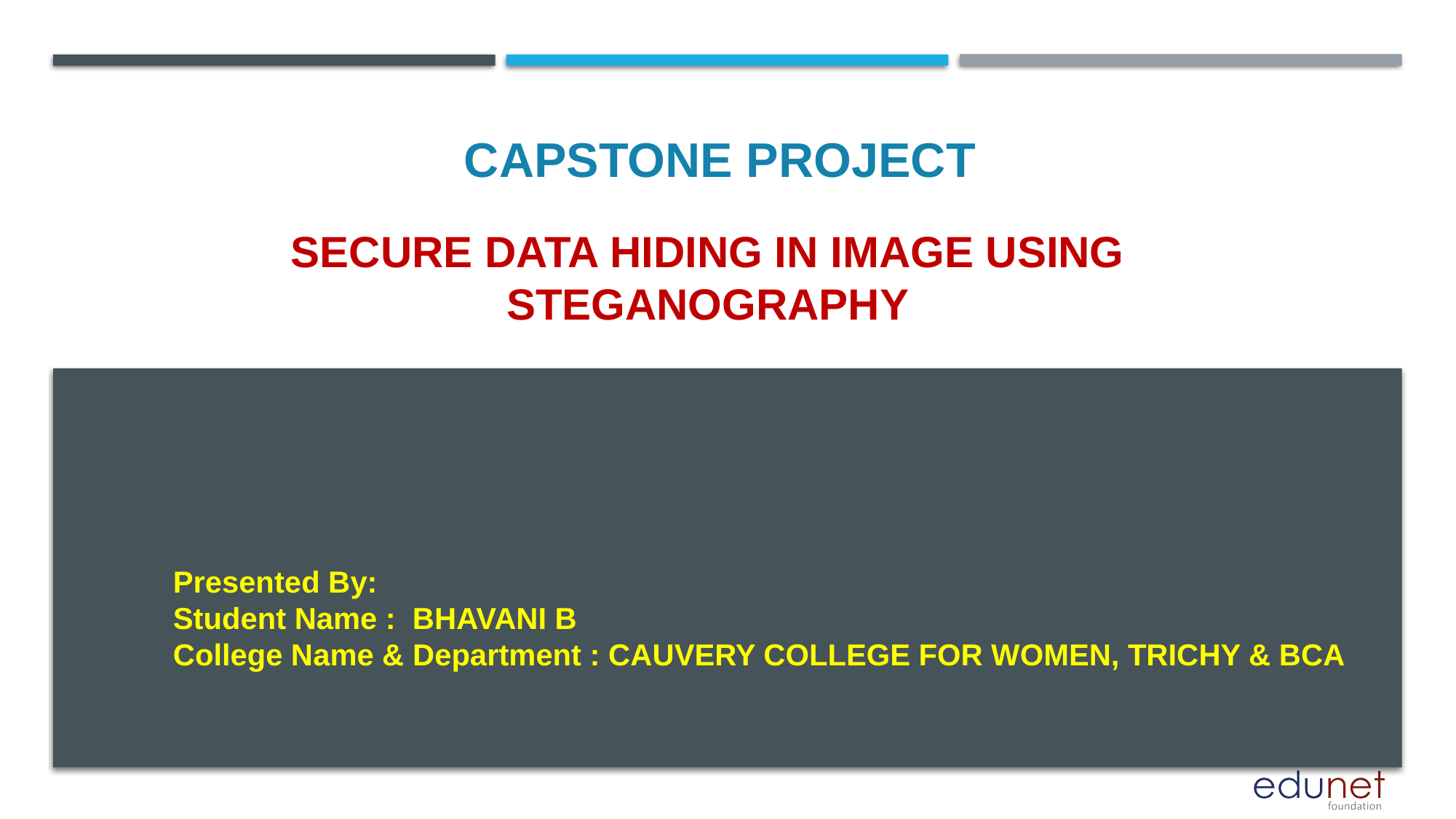

CAPSTONE PROJECT
# Secure Data Hiding in Image Using Steganography
Presented By:
Student Name :  BHAVANI B
College Name & Department : CAUVERY COLLEGE FOR WOMEN, TRICHY & BCA